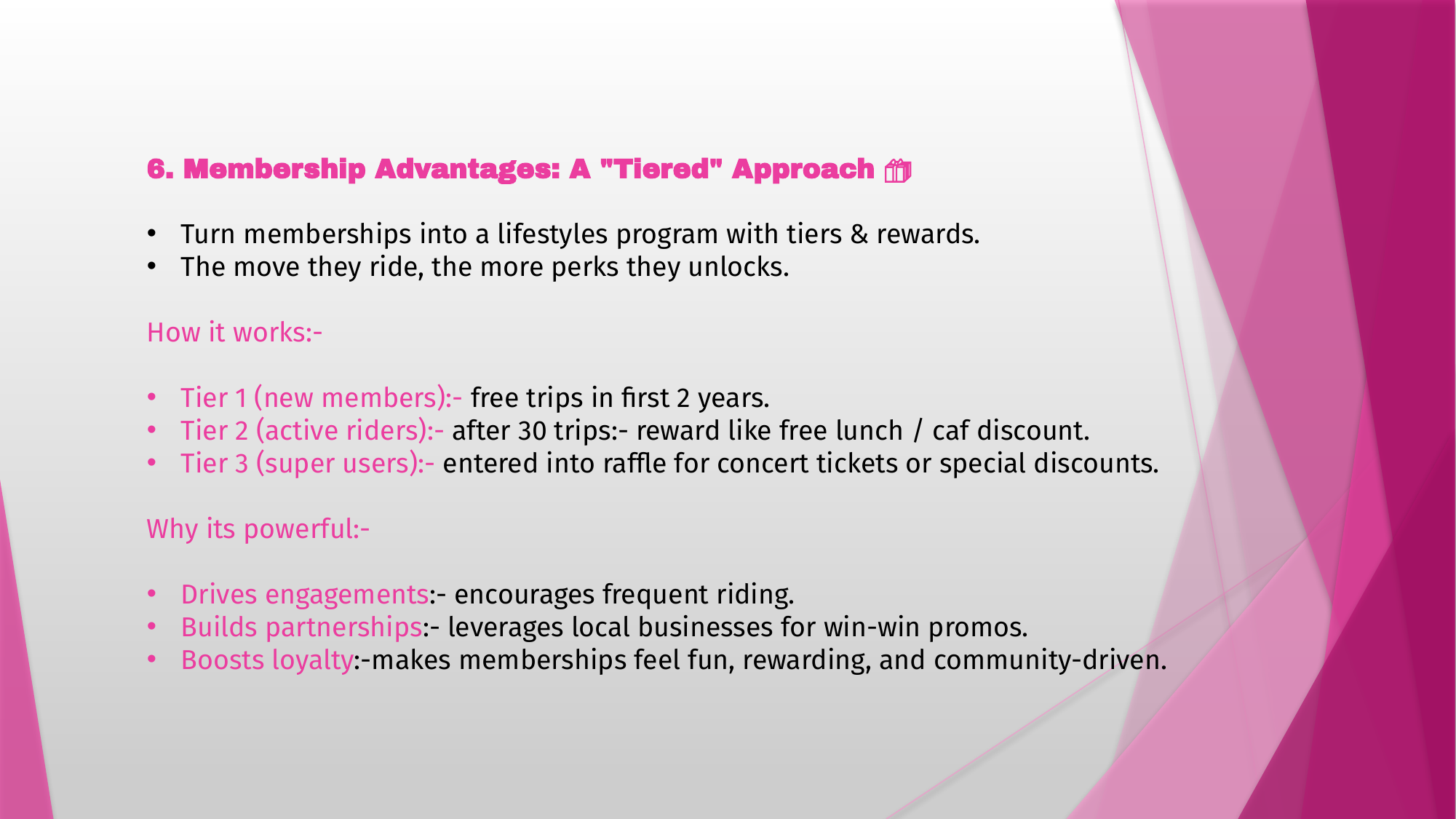

6. Membership Advantages: A "Tiered" Approach 🎁

Turn memberships into a lifestyles program with tiers & rewards.
The move they ride, the more perks they unlocks.

How it works:-

Tier 1 (new members):- free trips in first 2 years.
Tier 2 (active riders):- after 30 trips:- reward like free lunch / caf discount.
Tier 3 (super users):- entered into raffle for concert tickets or special discounts.

Why its powerful:-

Drives engagements:- encourages frequent riding.
Builds partnerships:- leverages local businesses for win-win promos.
Boosts loyalty:-makes memberships feel fun, rewarding, and community-driven.